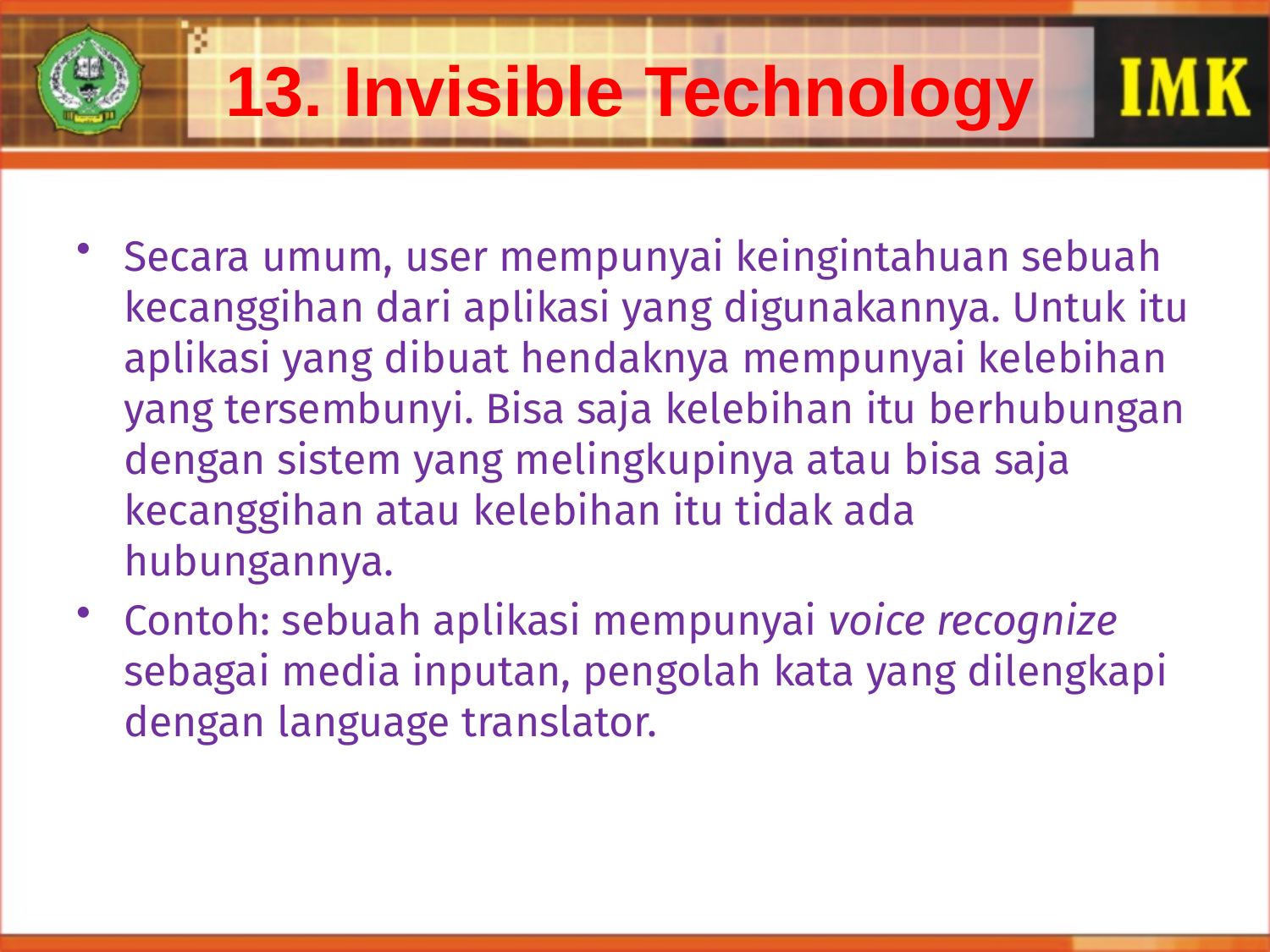

13. Invisible Technology
Secara umum, user mempunyai keingintahuan sebuah kecanggihan dari aplikasi yang digunakannya. Untuk itu aplikasi yang dibuat hendaknya mempunyai kelebihan yang tersembunyi. Bisa saja kelebihan itu berhubungan dengan sistem yang melingkupinya atau bisa saja kecanggihan atau kelebihan itu tidak ada hubungannya.
Contoh: sebuah aplikasi mempunyai voice recognize sebagai media inputan, pengolah kata yang dilengkapi dengan language translator.